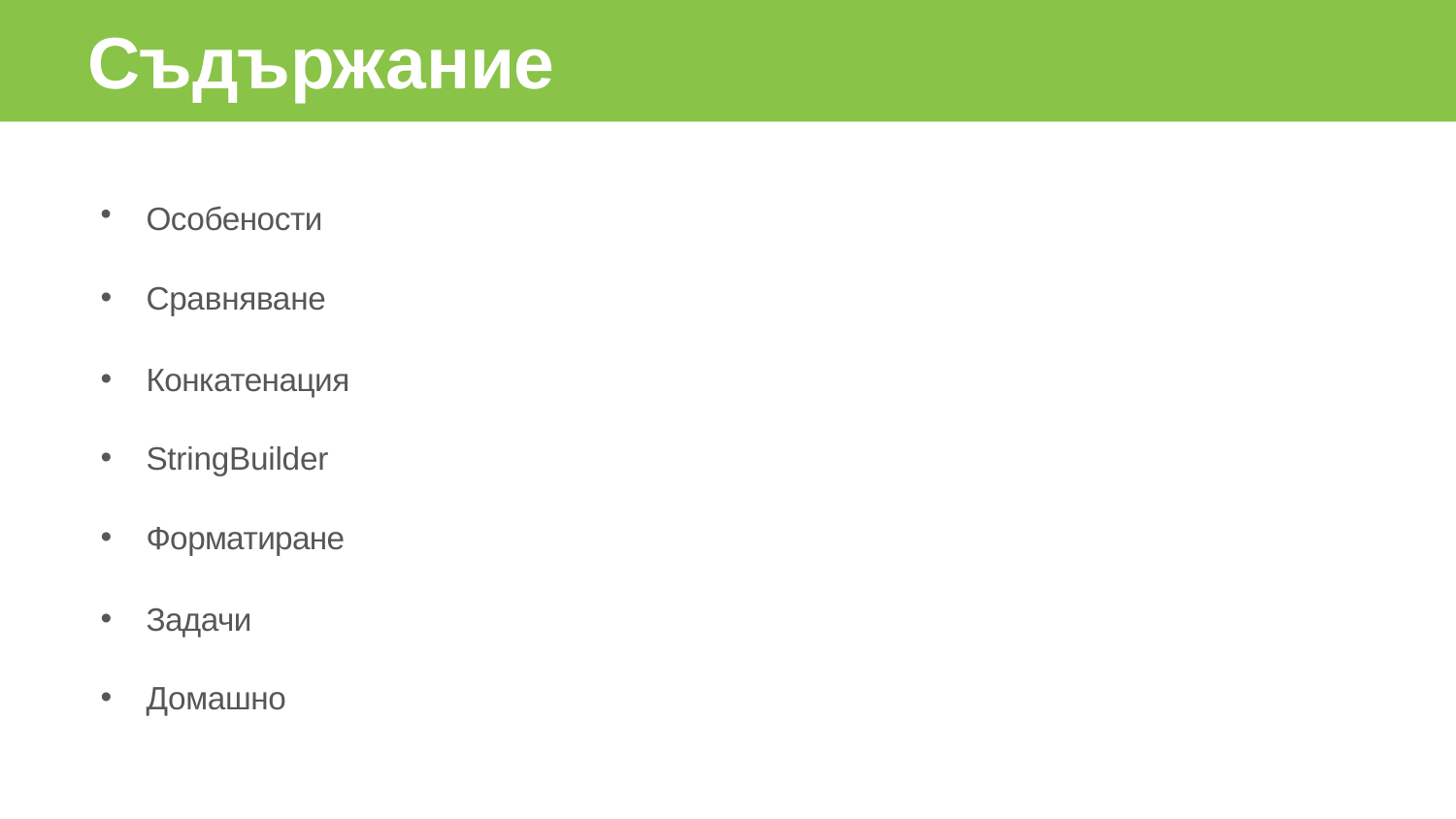

# Съдържание
Особености

Сравняване

Конкатенация

StringBuilder

Форматиране

Задачи

Домашно